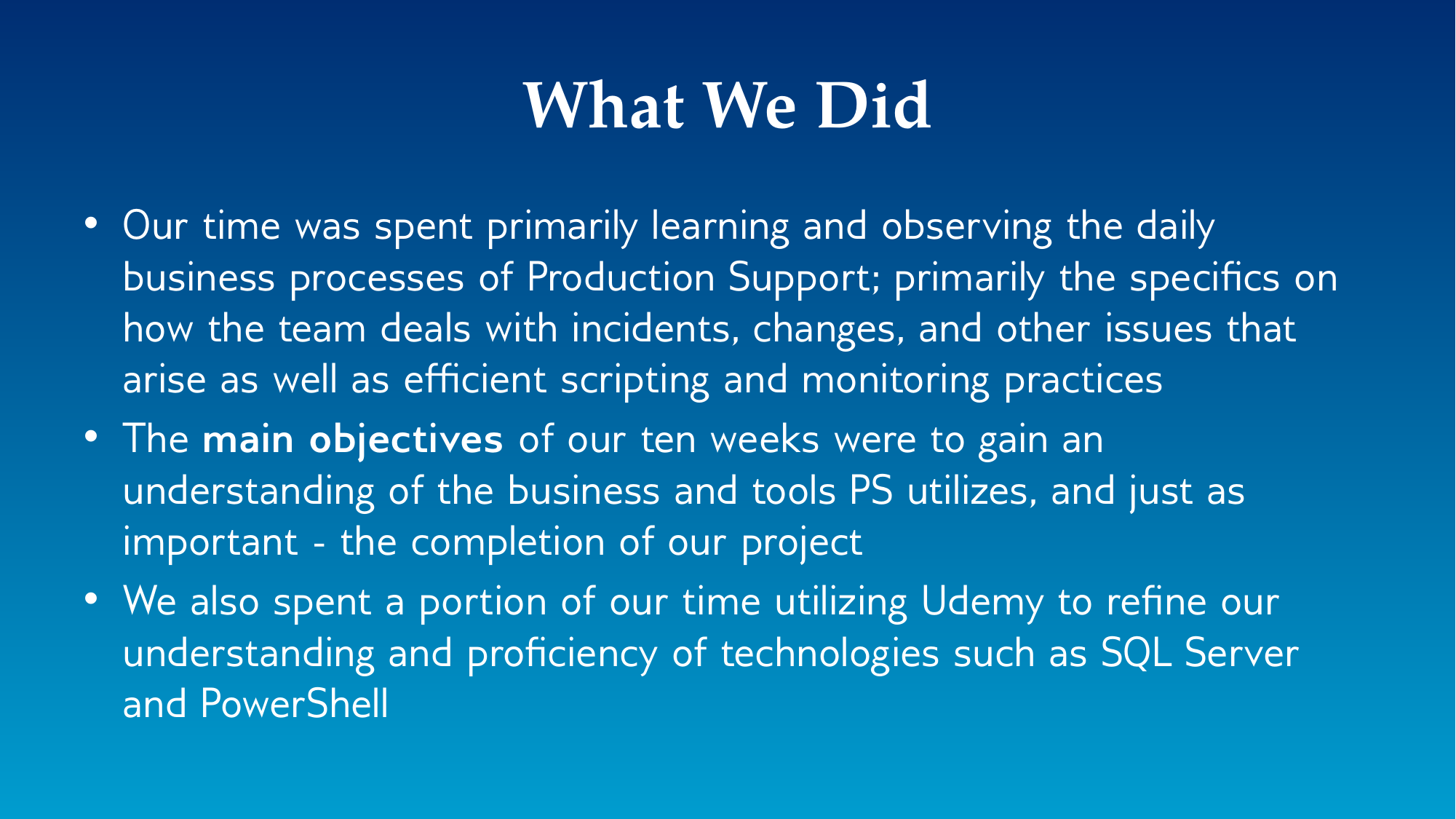

# What We Did
Our time was spent primarily learning and observing the daily business processes of Production Support; primarily the specifics on how the team deals with incidents, changes, and other issues that arise as well as efficient scripting and monitoring practices
The main objectives of our ten weeks were to gain an understanding of the business and tools PS utilizes, and just as important - the completion of our project
We also spent a portion of our time utilizing Udemy to refine our understanding and proficiency of technologies such as SQL Server and PowerShell